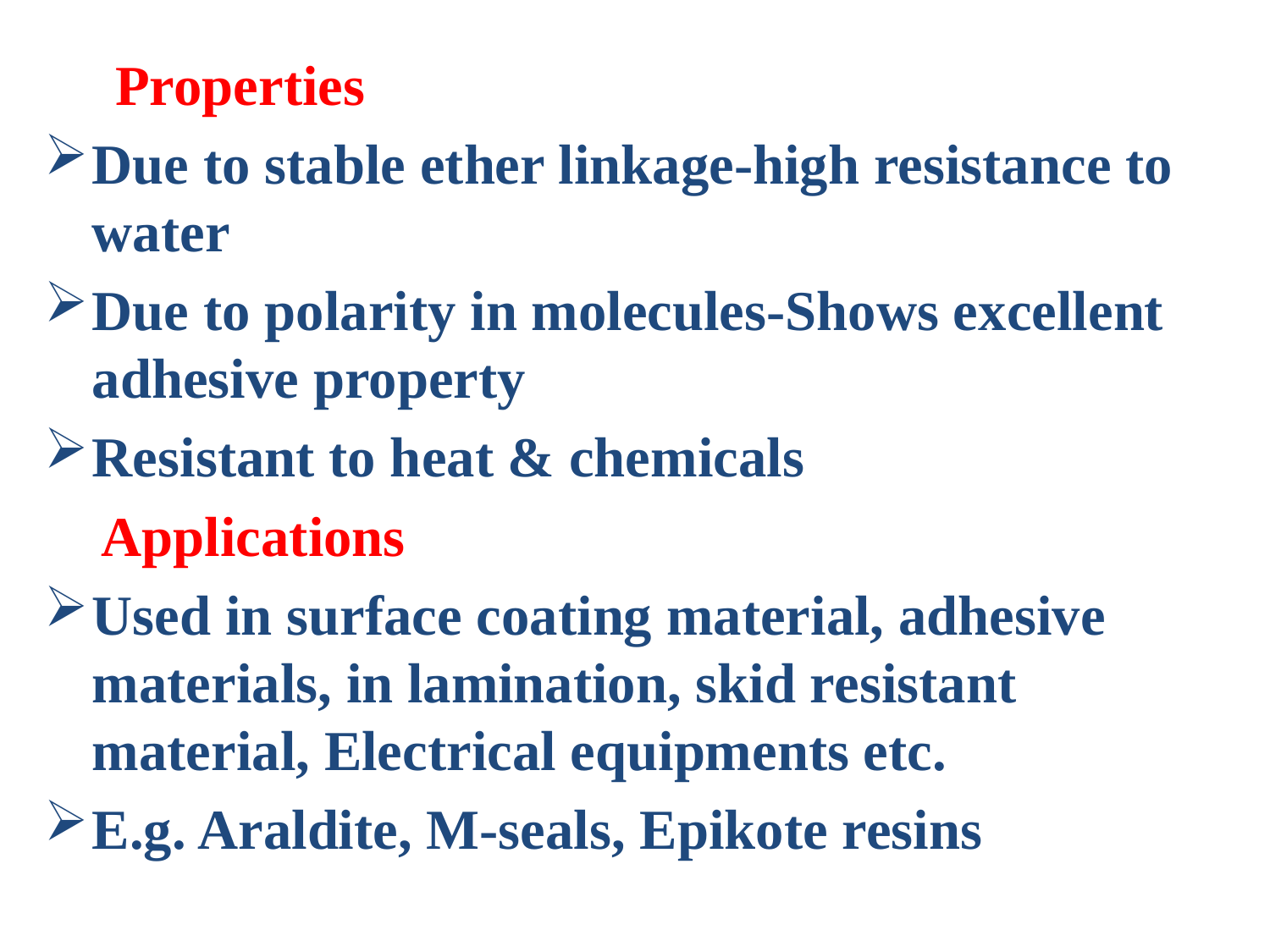

Properties
Due to stable ether linkage-high resistance to water
Due to polarity in molecules-Shows excellent adhesive property
Resistant to heat & chemicals
    Applications
Used in surface coating material, adhesive materials, in lamination, skid resistant material, Electrical equipments etc.
E.g. Araldite, M-seals, Epikote resins